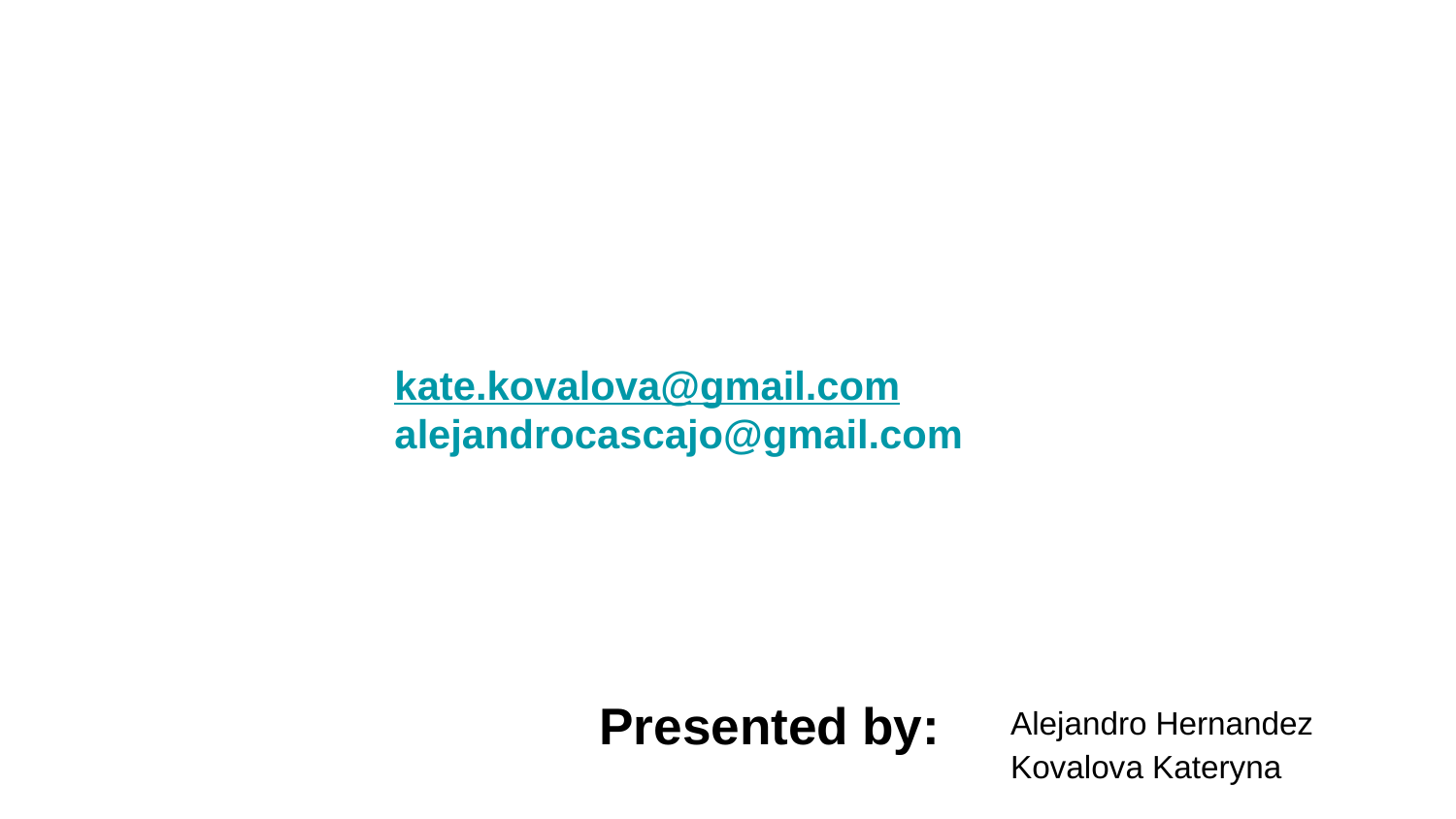

kate.kovalova@gmail.com
alejandrocascajo@gmail.com

Alejandro Hernandez
Kovalova Kateryna
# Presented by: